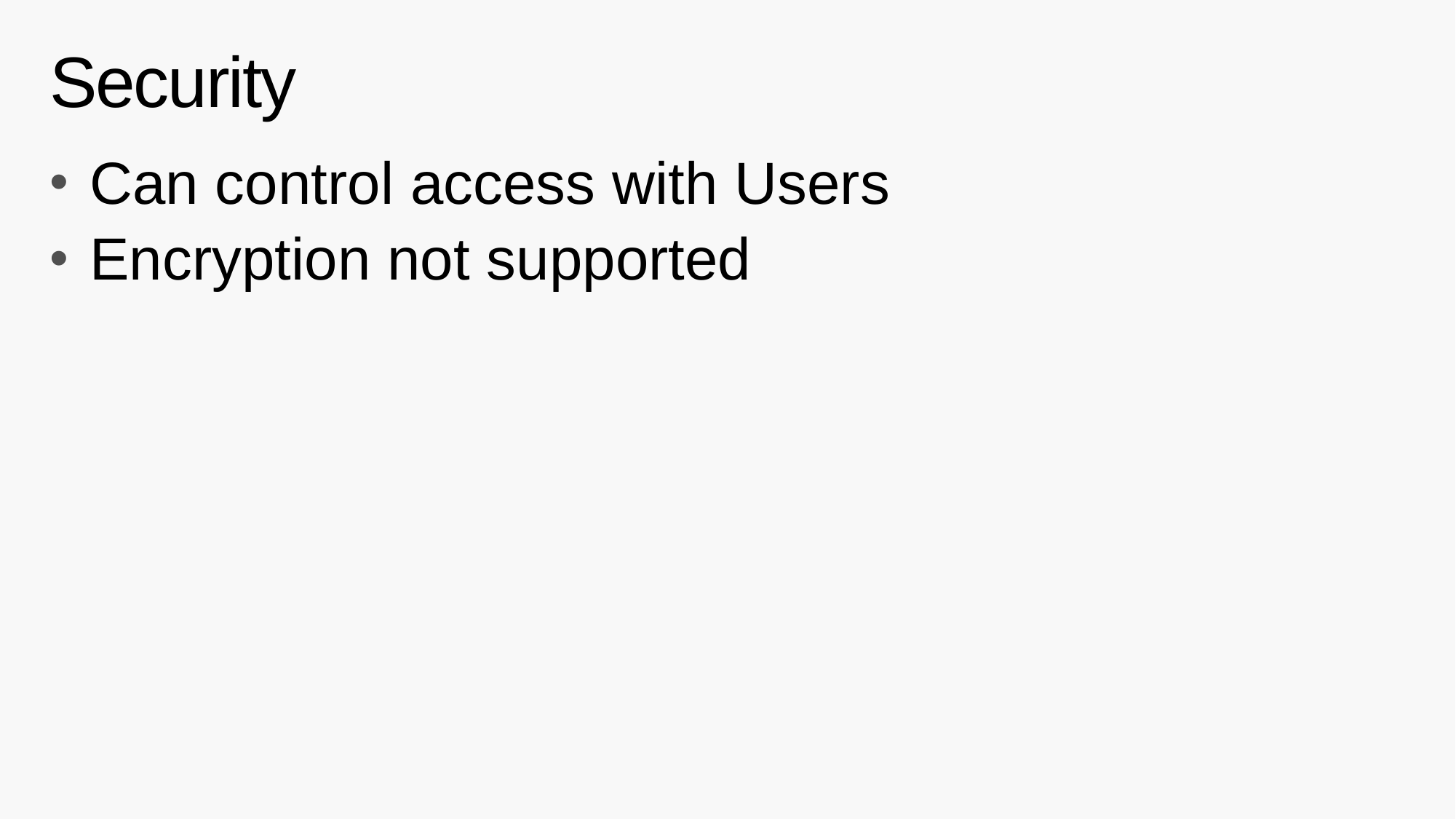

# Security
Can control access with Users
Encryption not supported